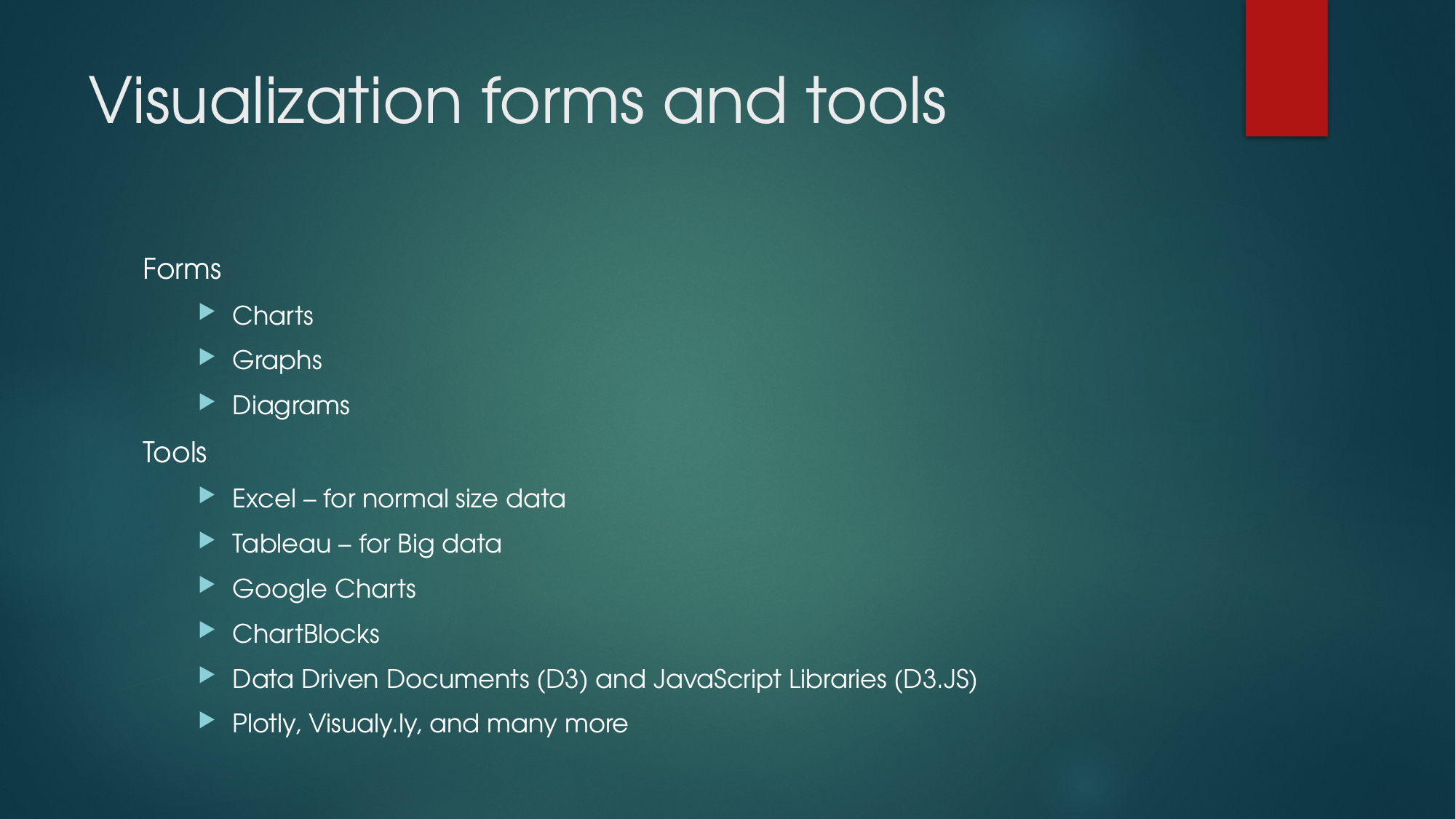

# Visualization forms and tools
Forms
Charts
Graphs
Diagrams
Tools
Excel – for normal size data
Tableau – for Big data
Google Charts
ChartBlocks
Data Driven Documents (D3) and JavaScript Libraries (D3.JS)
Plotly, Visualy.ly, and many more